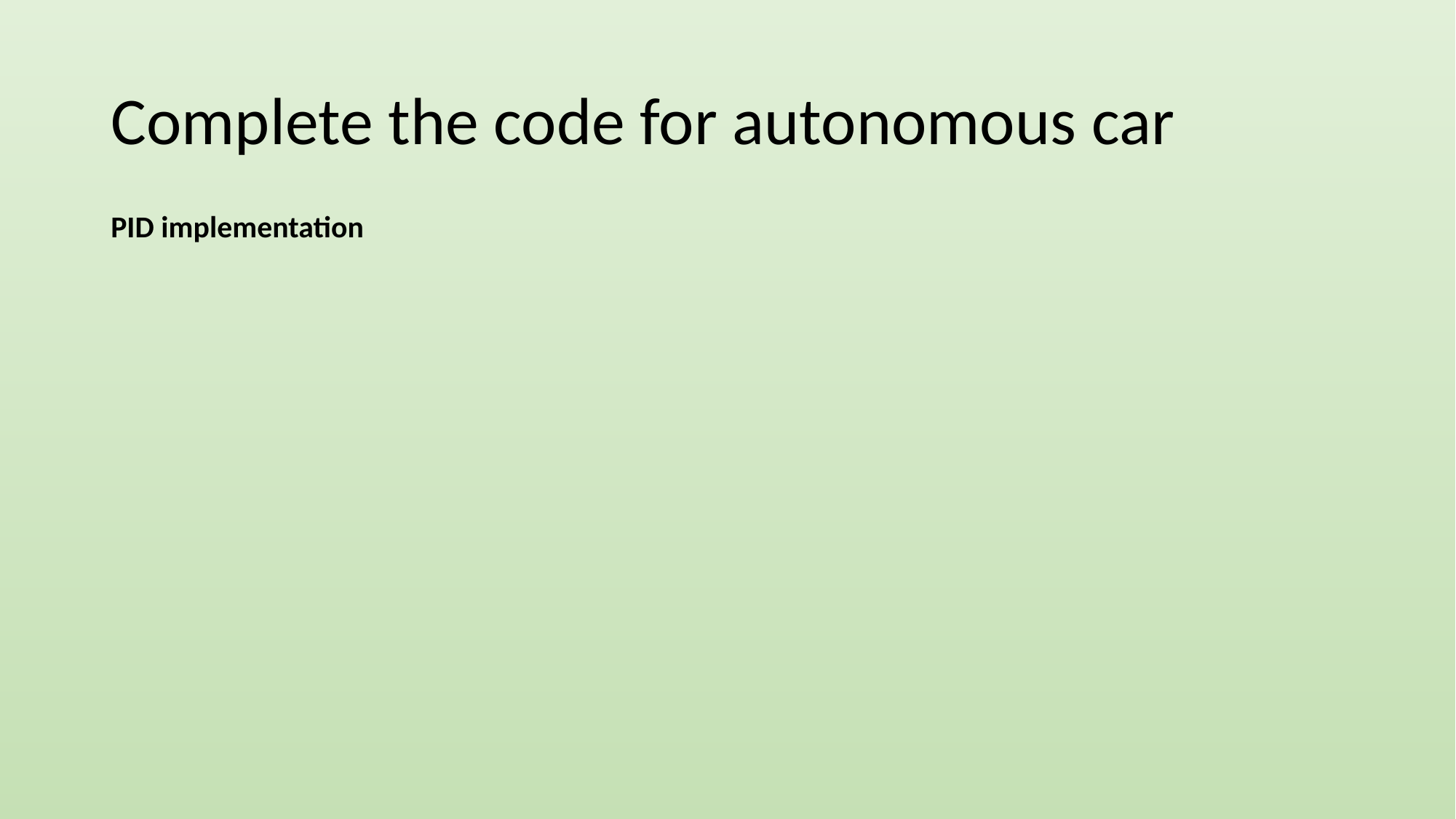

# Complete the code for autonomous car
PID implementation